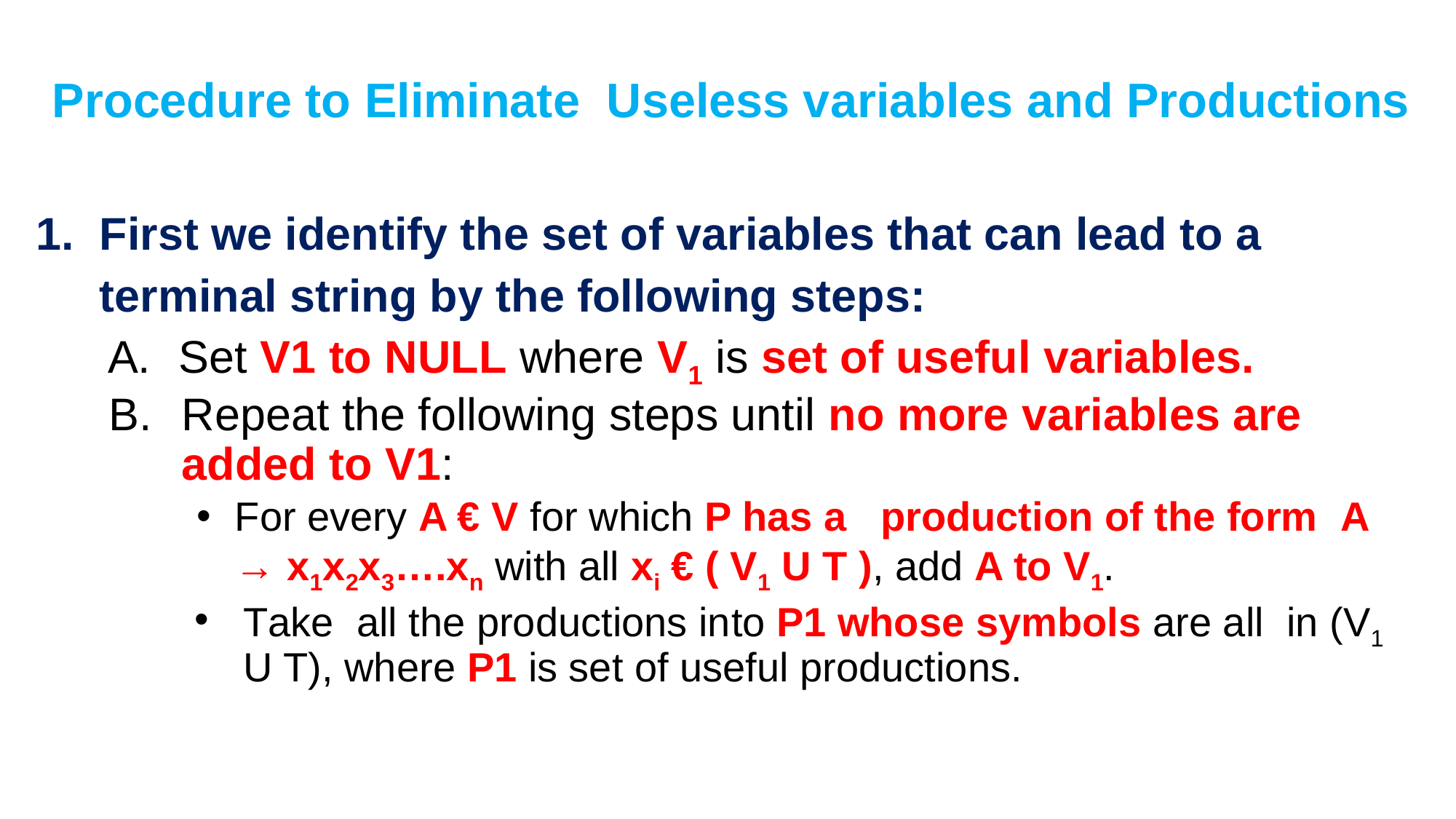

# Procedure to Eliminate  Useless variables and Productions

1.  First we identify the set of variables that can lead to a
     terminal string by the following steps:
 Set V1 to NULL where V1 is set of useful variables.
Repeat the following steps until no more variables are added to V1:
For every A € V for which P has a   production of the form  A → x1x2x3….xn with all xi € ( V1 U T ), add A to V1.
Take  all the productions into P1 whose symbols are all  in (V1 U T), where P1 is set of useful productions.